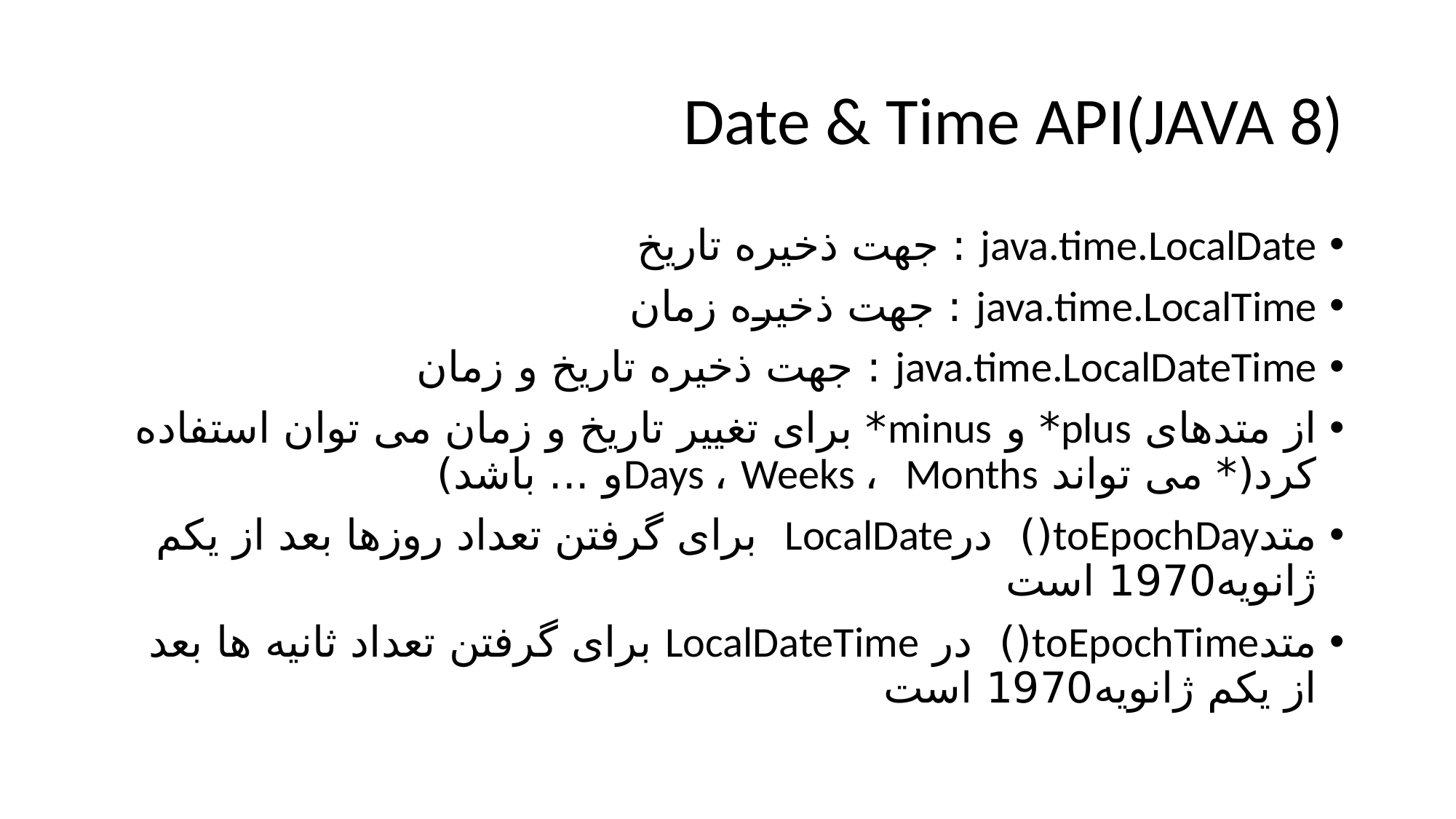

# Date & Time API(JAVA 8)
java.time.LocalDate : جهت ذخیره تاریخ
java.time.LocalTime : جهت ذخیره زمان
java.time.LocalDateTime : جهت ذخیره تاریخ و زمان
از متدهای plus* و minus* برای تغییر تاریخ و زمان می توان استفاده کرد(* می تواند Days ، Weeks ،  Monthsو ... باشد)
متدtoEpochDay()  درLocalDate  برای گرفتن تعداد روزها بعد از یکم ژانویه1970 است
متدtoEpochTime()  در LocalDateTime برای گرفتن تعداد ثانیه ها بعد از یکم ژانویه1970 است